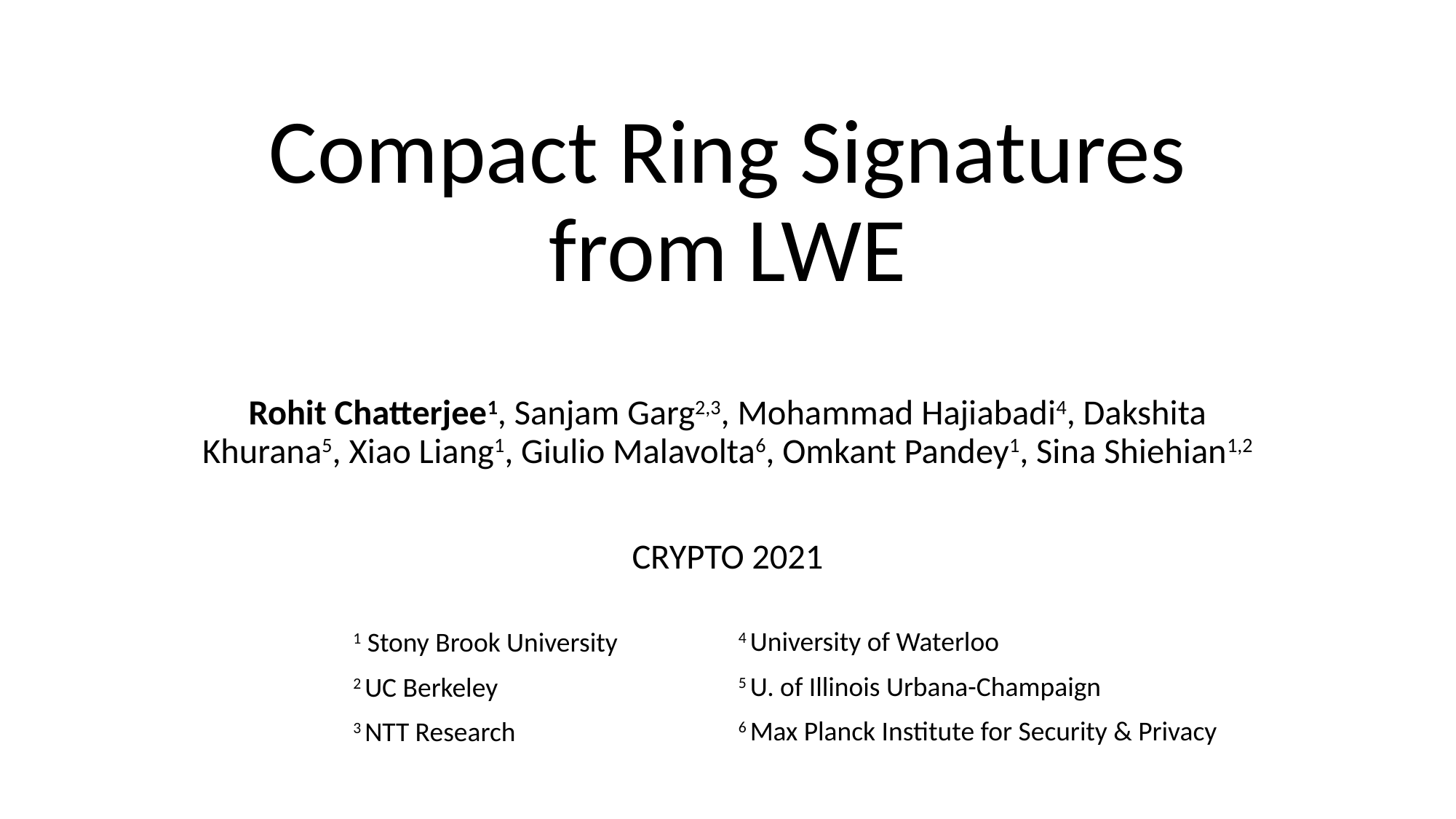

# Compact Ring Signatures from LWE
Rohit Chatterjee1, Sanjam Garg2,3, Mohammad Hajiabadi4, Dakshita Khurana5, Xiao Liang1, Giulio Malavolta6, Omkant Pandey1, Sina Shiehian1,2

CRYPTO 2021

4 University of Waterloo
5 U. of Illinois Urbana-Champaign
6 Max Planck Institute for Security & Privacy

1 Stony Brook University
2 UC Berkeley
3 NTT Research